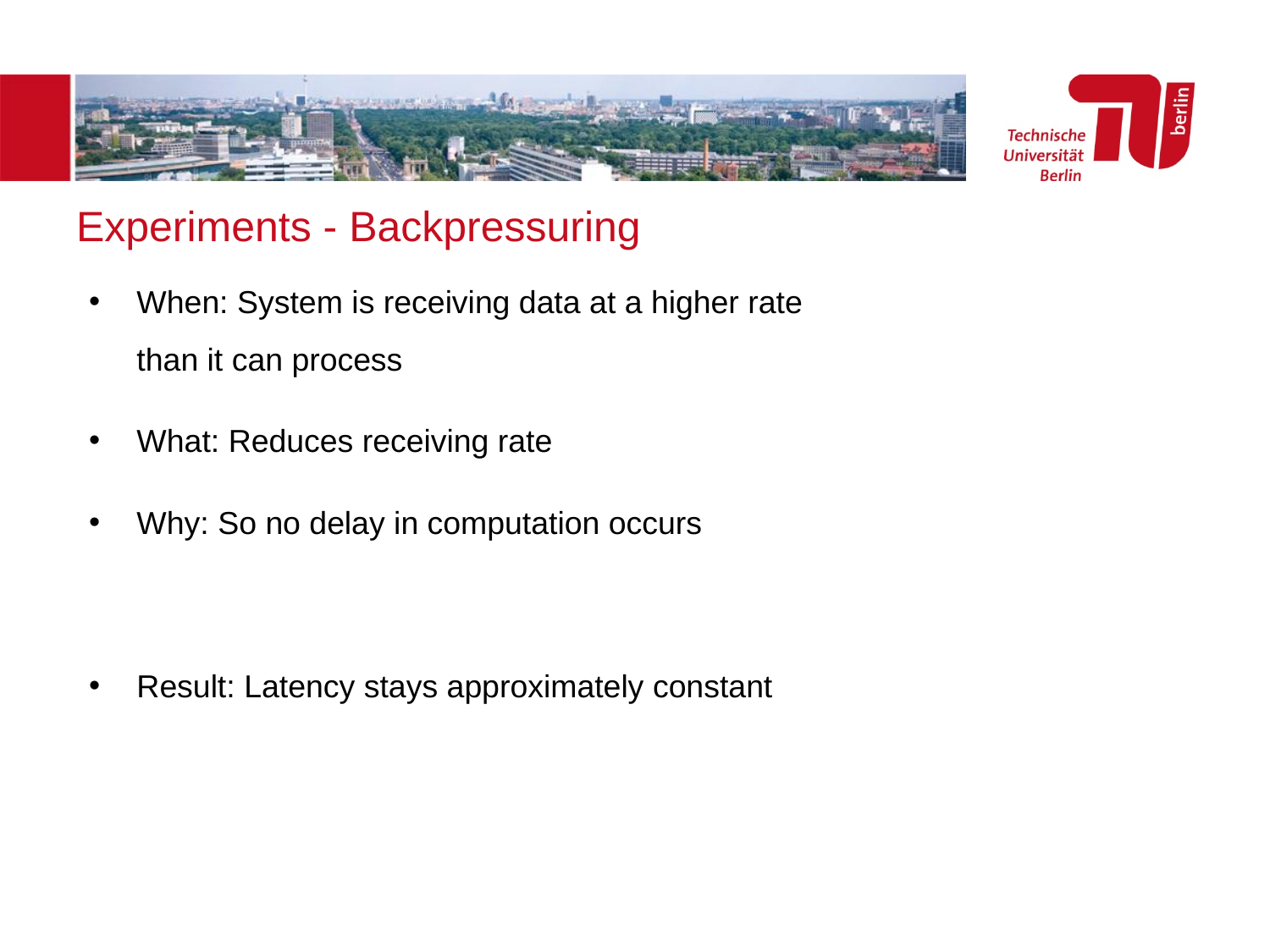

Experiments - Backpressuring
When: System is receiving data at a higher rate than it can process
What: Reduces receiving rate
Why: So no delay in computation occurs

Result: Latency stays approximately constant